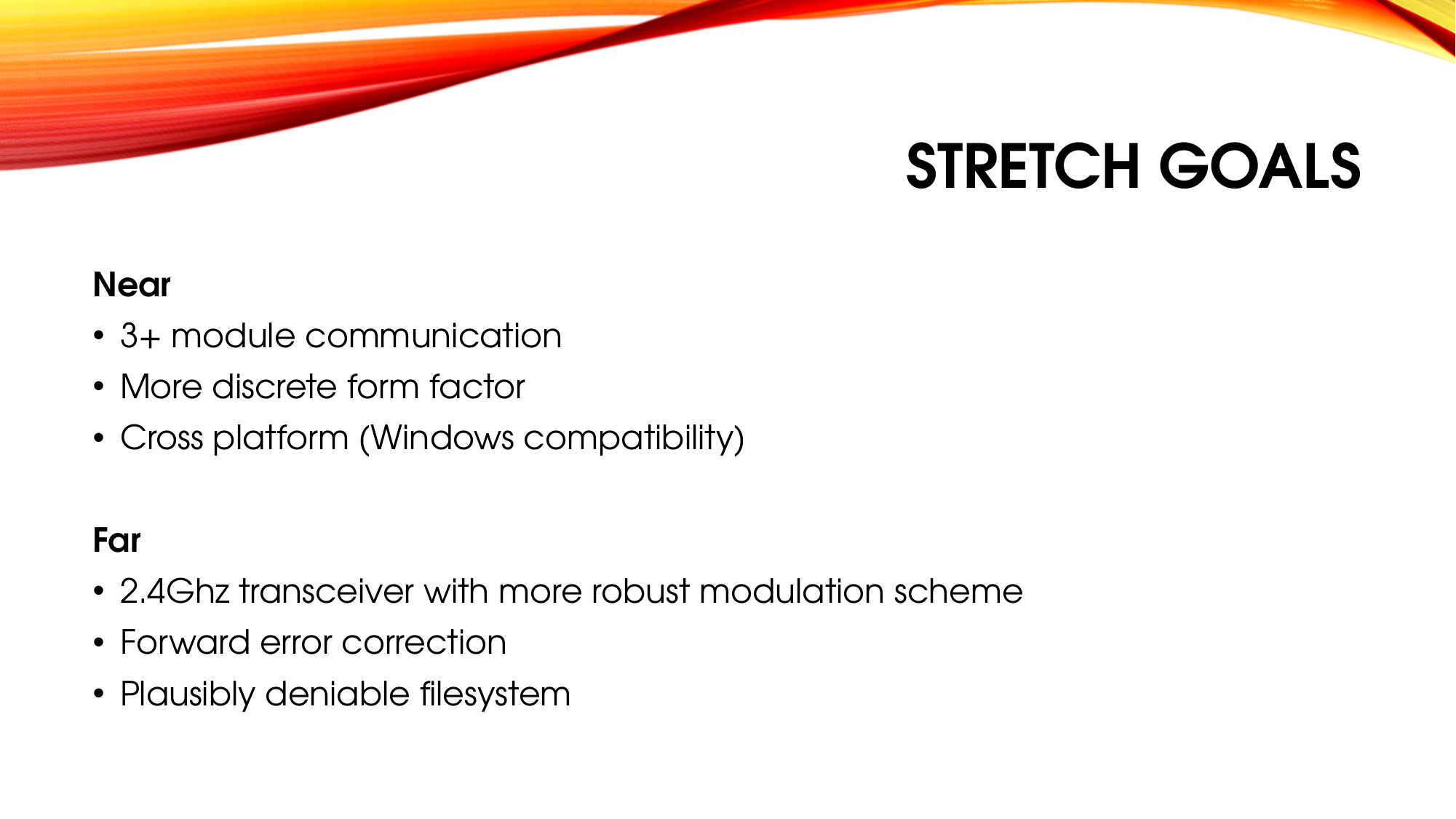

# Stretch Goals
Near
3+ module communication
More discrete form factor
Cross platform (Windows compatibility)

Far
2.4Ghz transceiver with more robust modulation scheme
Forward error correction
Plausibly deniable filesystem